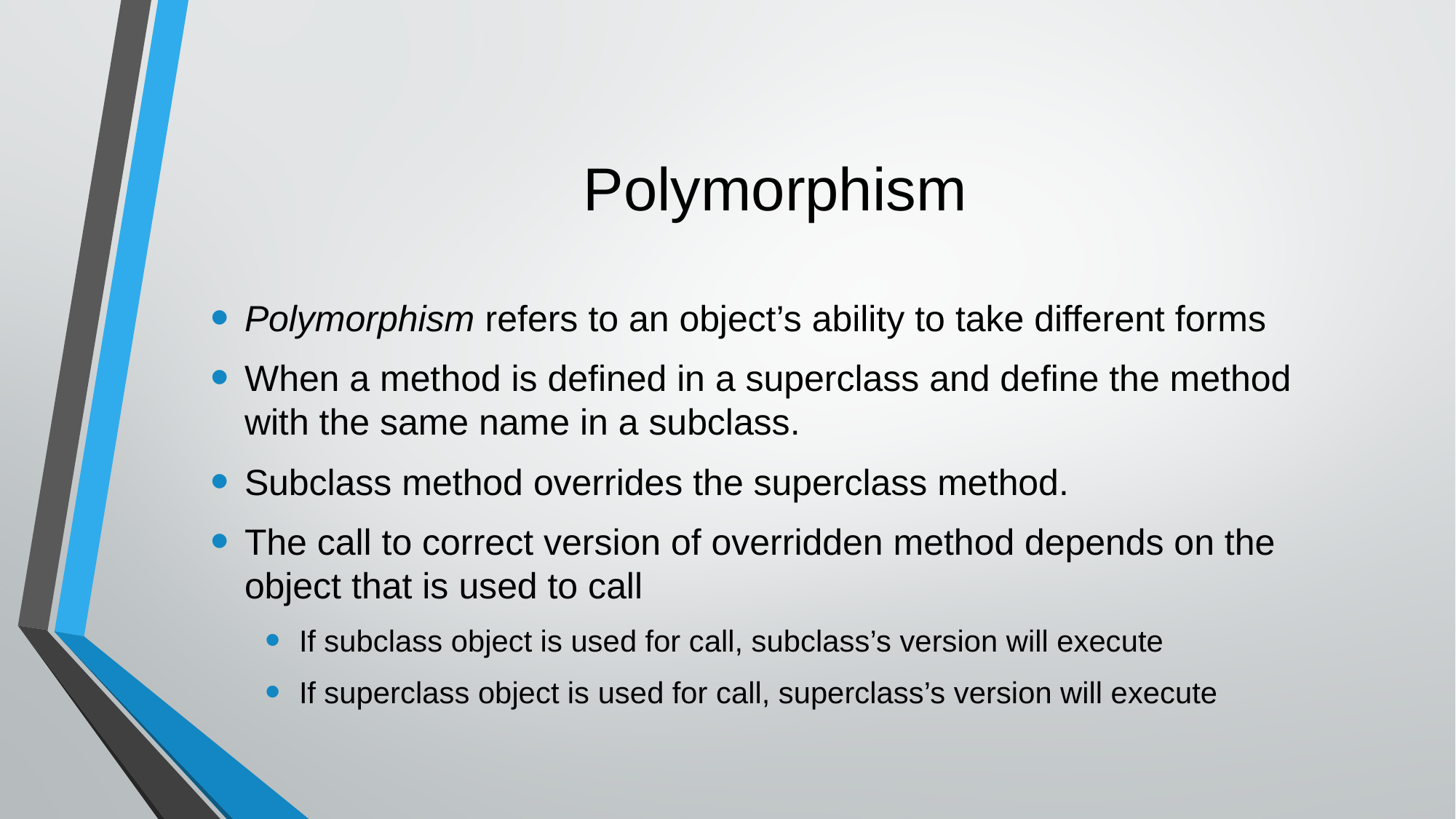

# Polymorphism
Polymorphism refers to an object’s ability to take different forms
When a method is defined in a superclass and define the method with the same name in a subclass.
Subclass method overrides the superclass method.
The call to correct version of overridden method depends on the object that is used to call
If subclass object is used for call, subclass’s version will execute
If superclass object is used for call, superclass’s version will execute